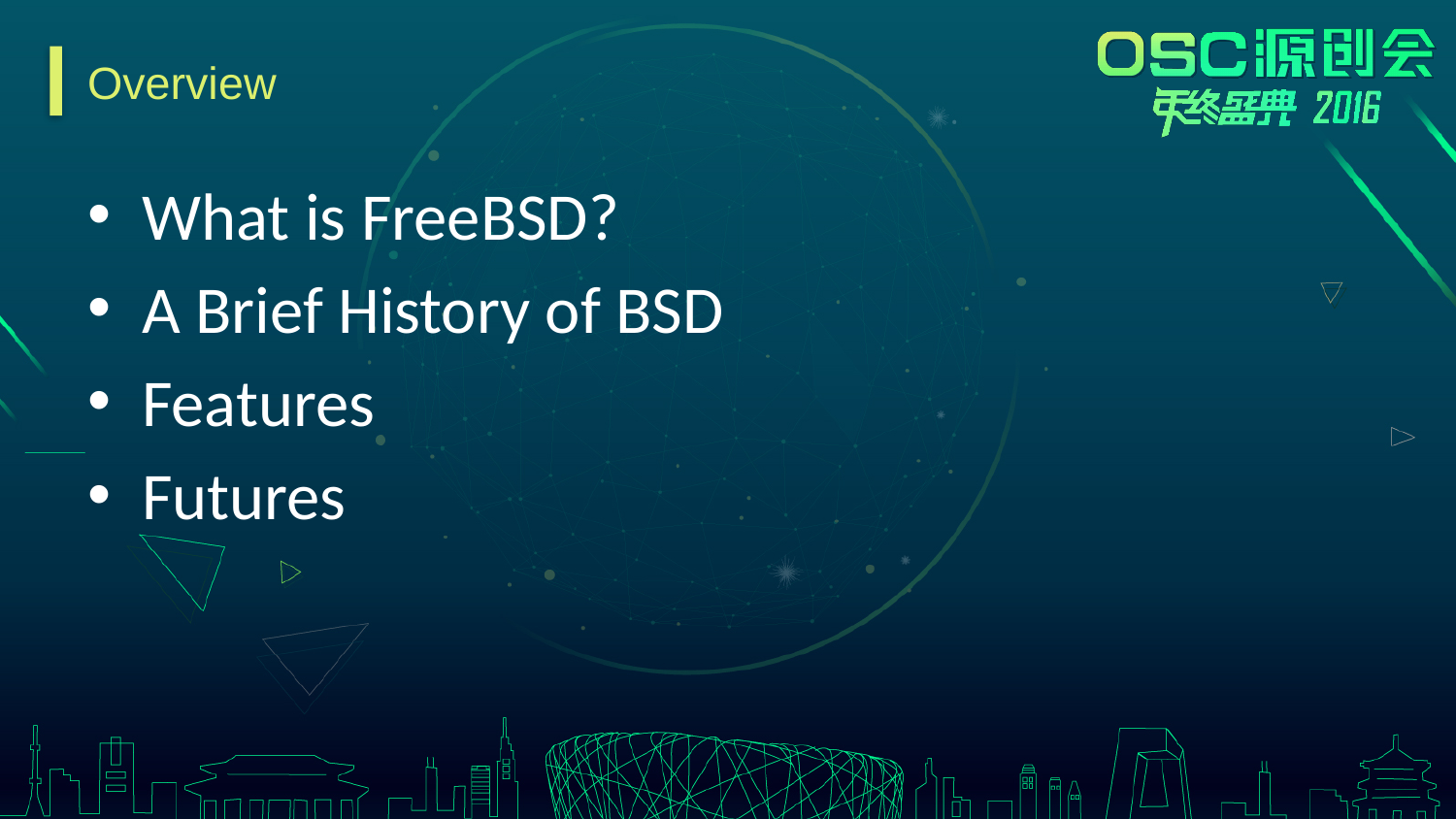

# Overview
What is FreeBSD?
A Brief History of BSD
Features
Futures